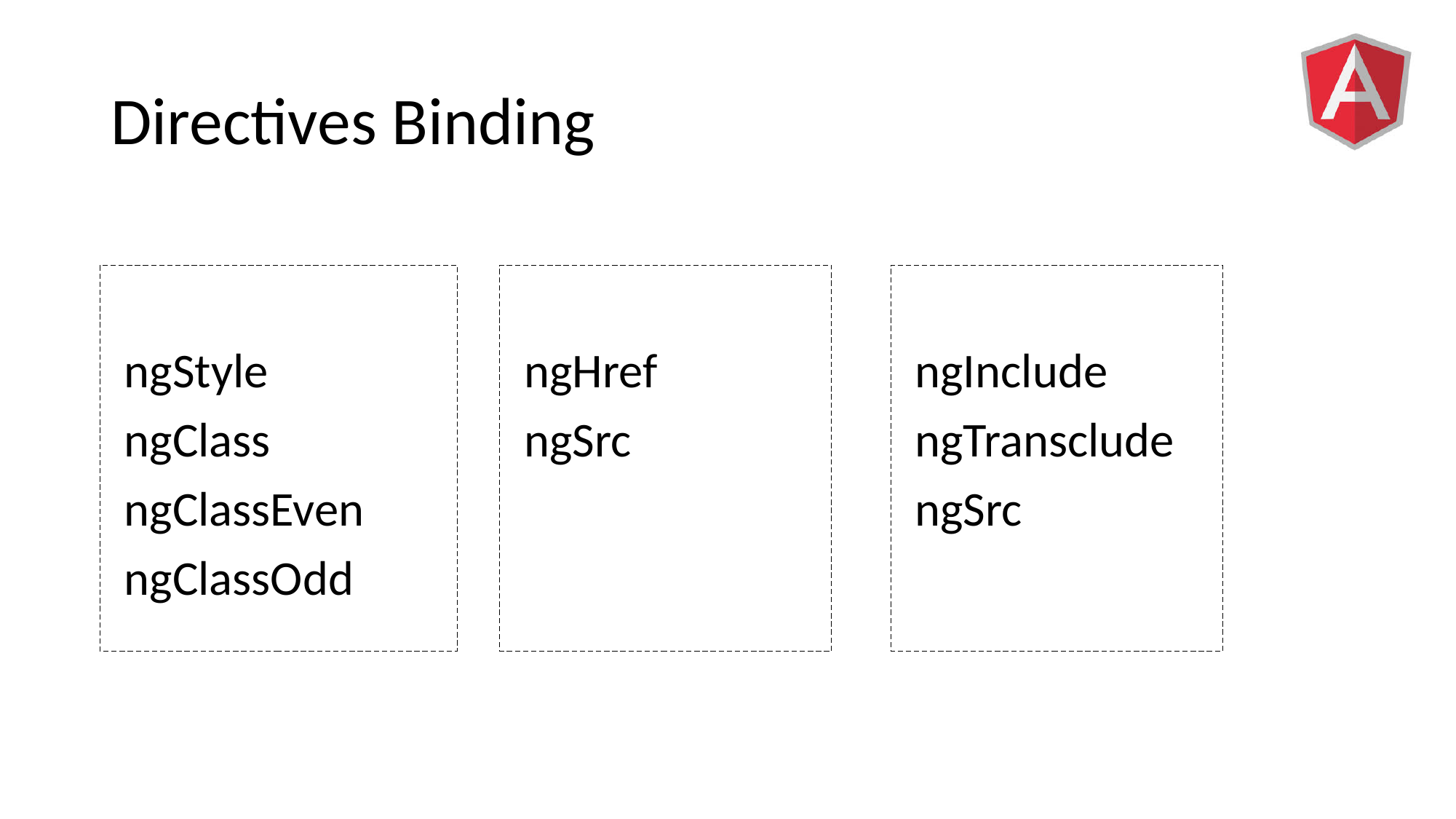

# Directives Binding

ngStyle
ngClass
ngClassEven
ngClassOdd

ngHref
ngSrc

ngInclude
ngTransclude
ngSrc